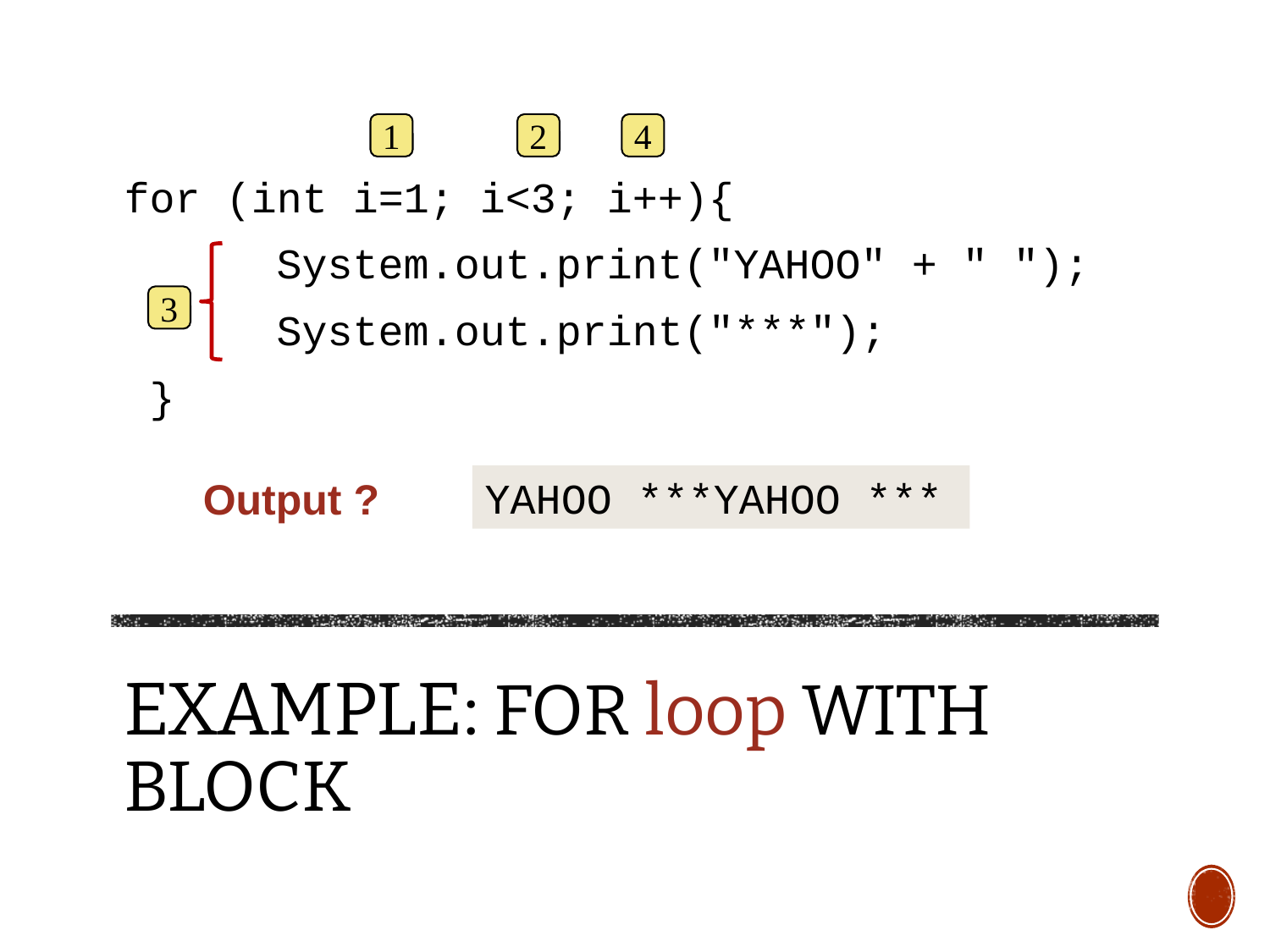

for (int i=1; i<3; i++){
		System.out.print("YAHOO" + " ");
		System.out.print("***");
	}
1
2
4

3
YAHOO ***YAHOO ***
Output ?

# Example: for loop with block